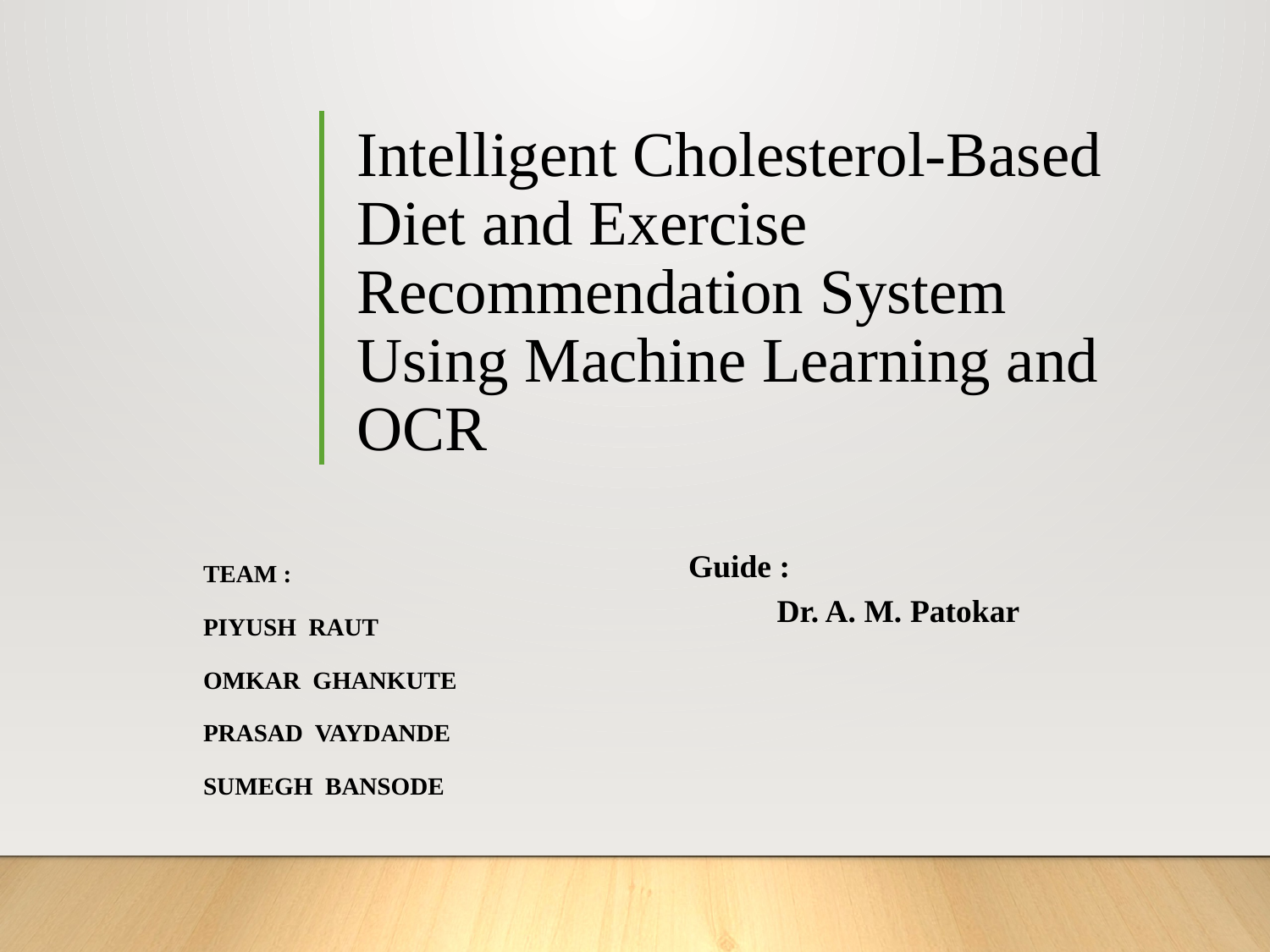

# Intelligent Cholesterol-Based Diet and Exercise Recommendation System Using Machine Learning and OCR
Team :
Piyush  Raut
Omkar  Ghankute
Prasad  Vaydande
Sumegh  Bansode
Guide :
           Dr. A. M. Patokar